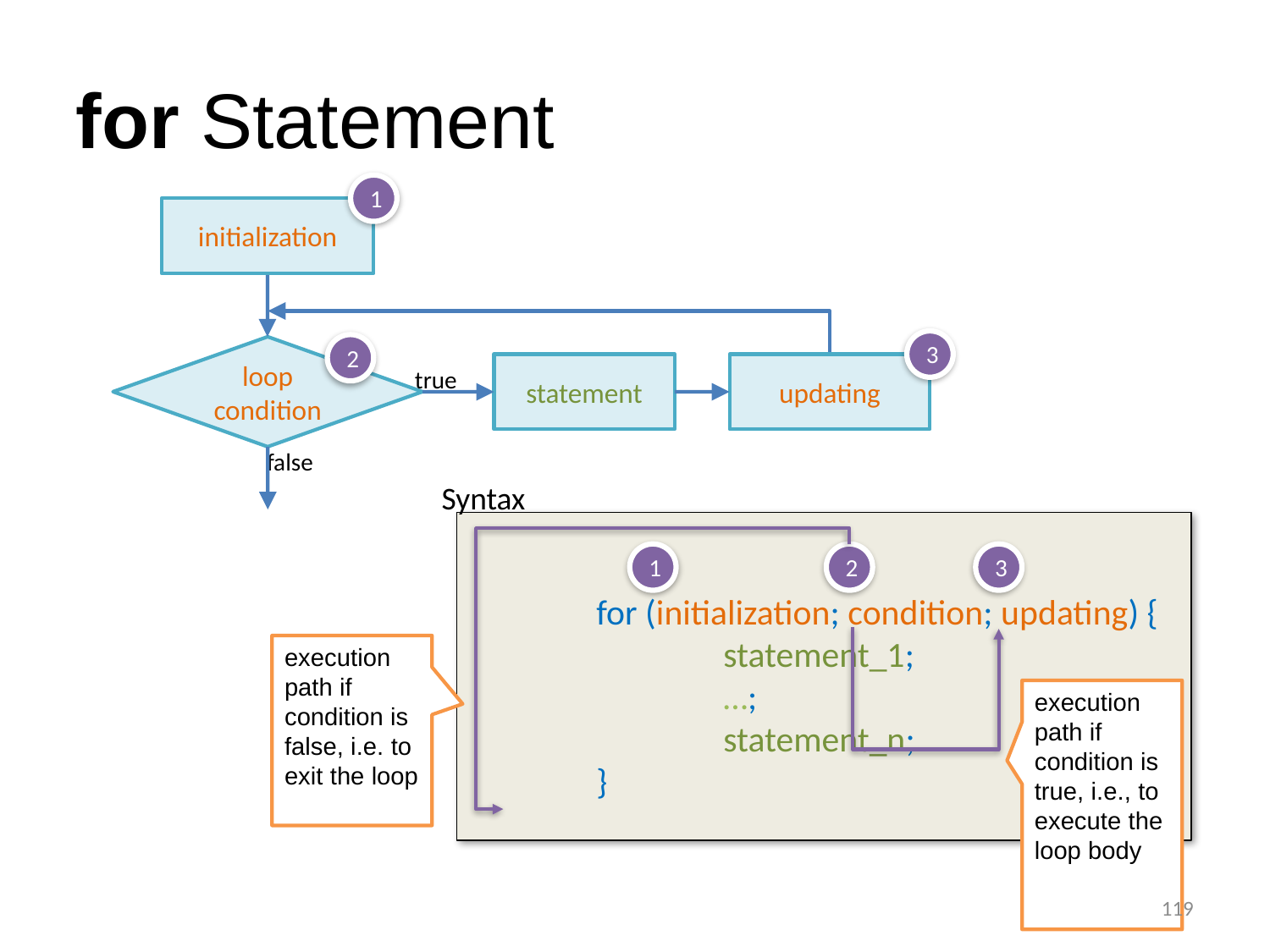

for Statement
1

initialization

loop condition
statement
updating
true

false

3
2
Syntax

 	for (initialization; condition; updating) {
		statement_1;
		…;
		statement_n;
	}
1
2
3

execution path if condition is false, i.e. to exit the loop
execution path if condition is true, i.e., to execute the loop body
119